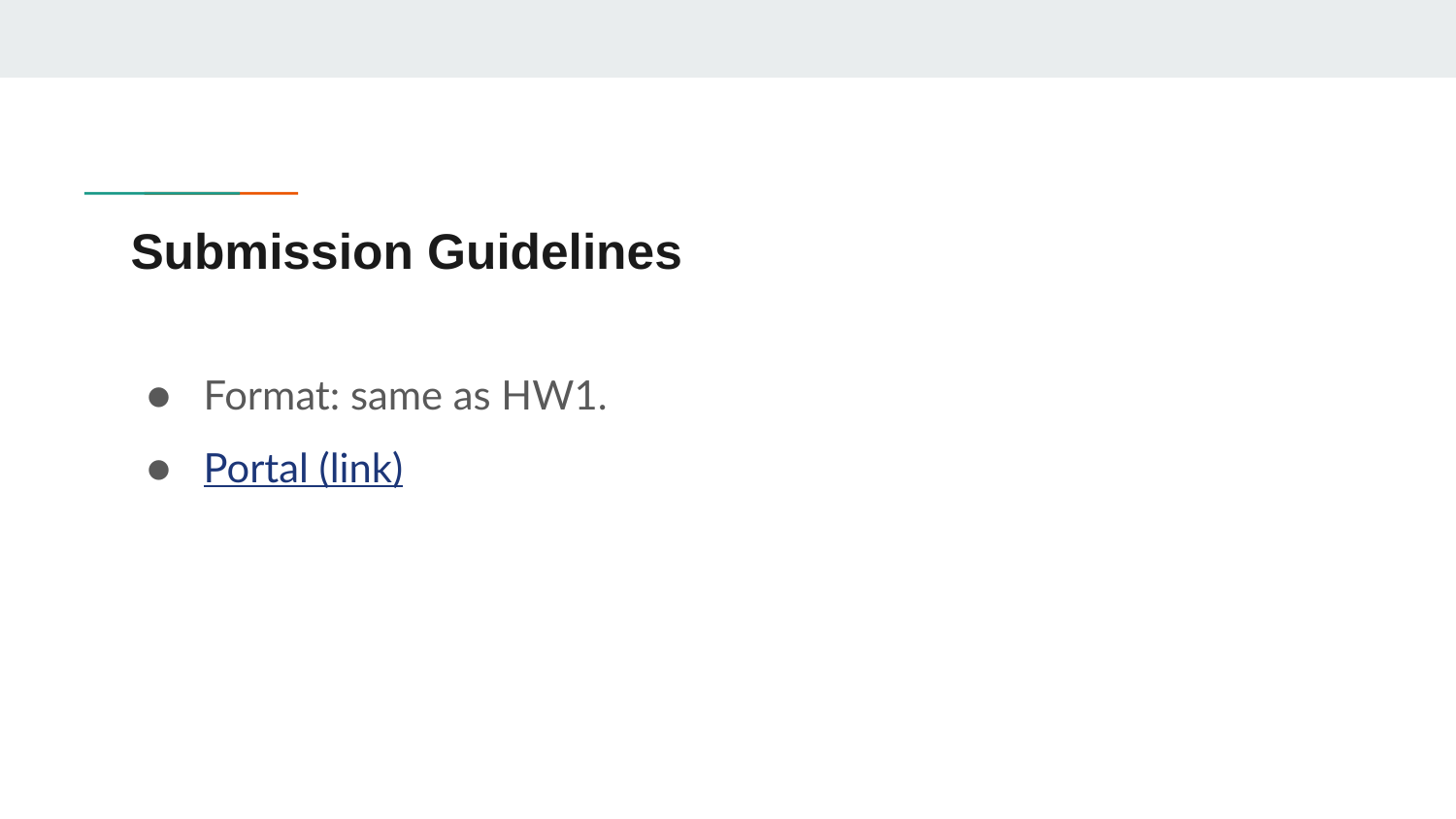

# Submission Guidelines
Format: same as HW1.
Portal (link)